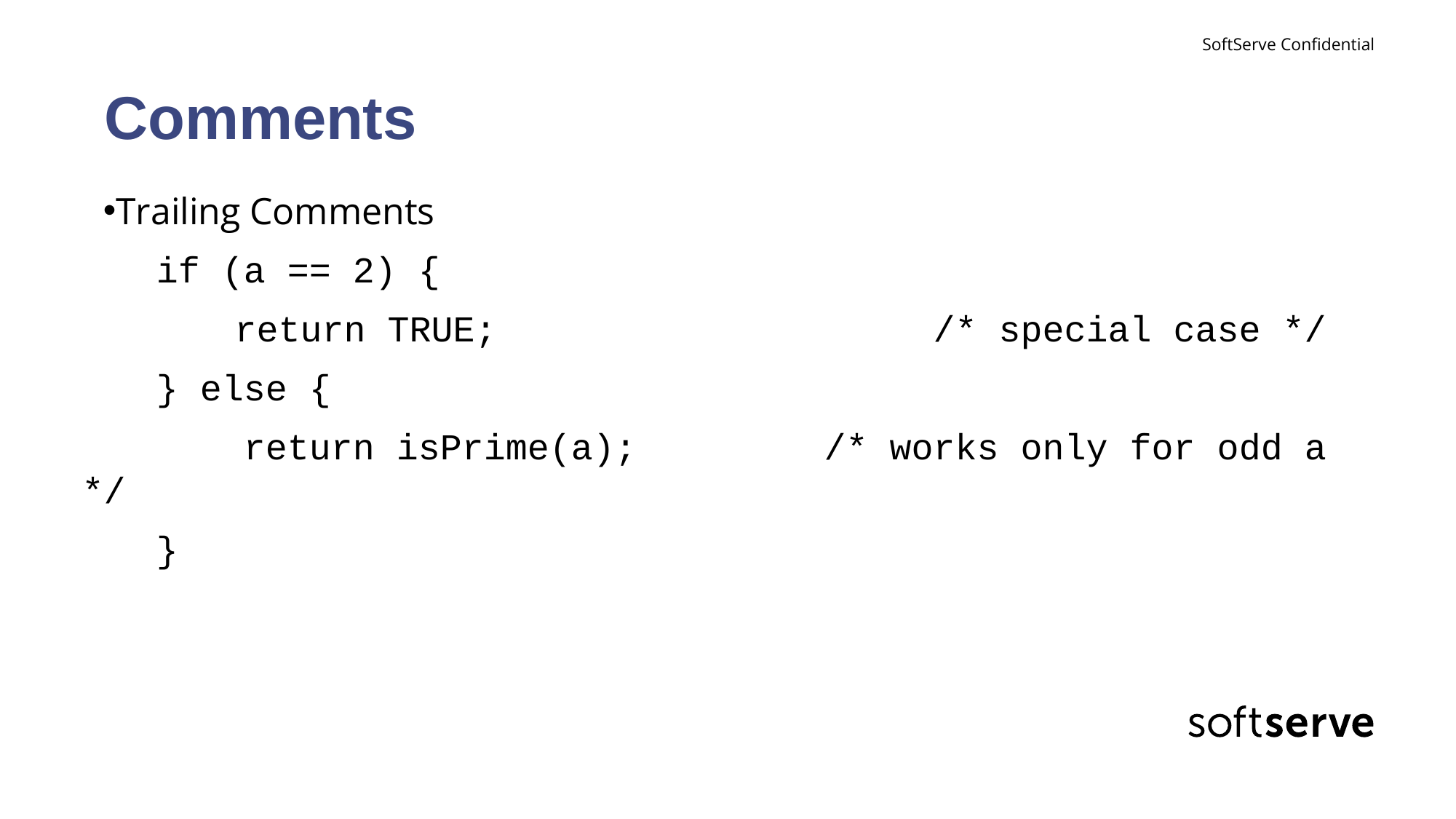

# Comments
Trailing Comments
if (a == 2) {
	  return TRUE; 			    /* special case */
} else {
    return isPrime(a);	    /* works only for odd a */
}